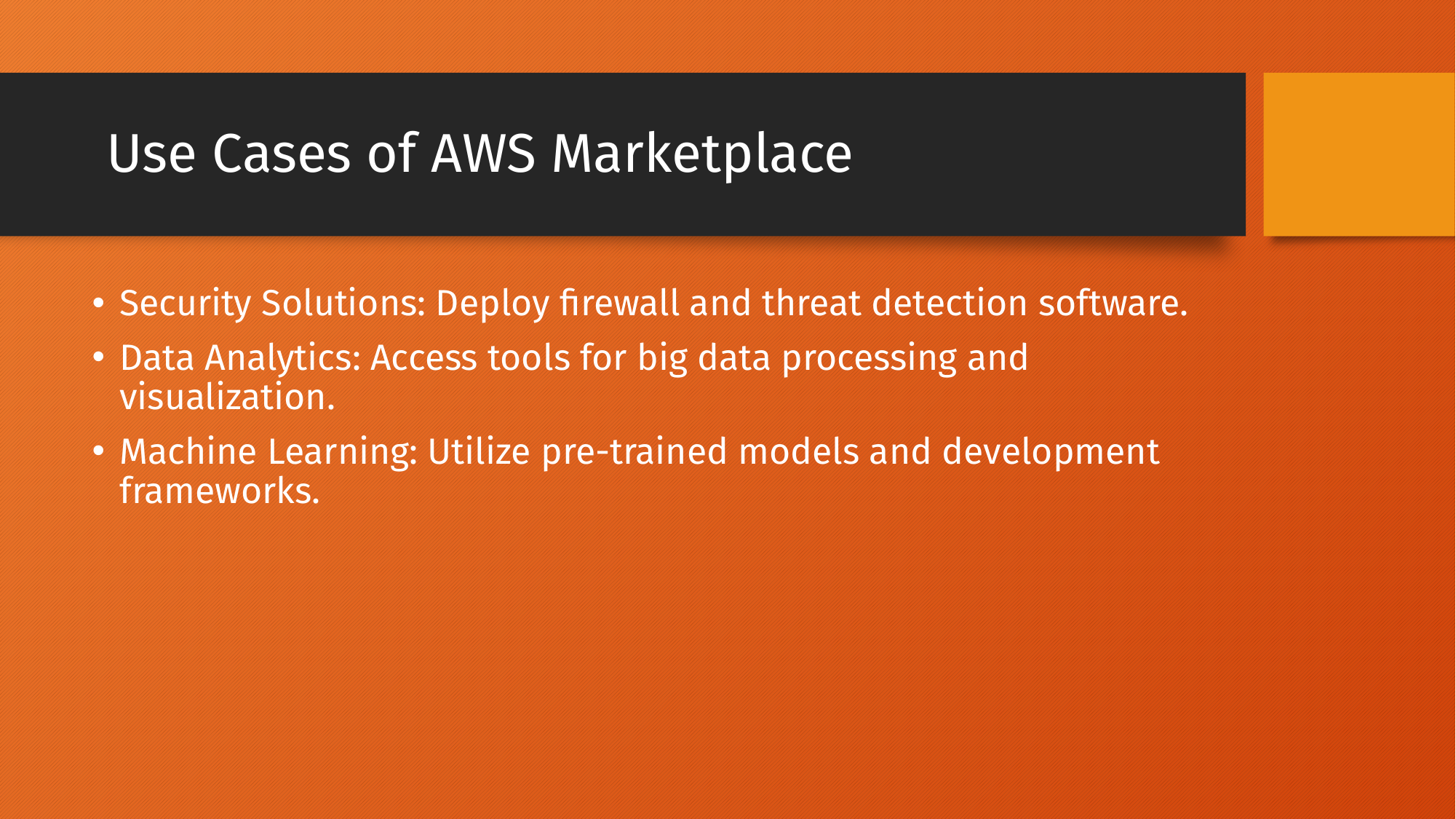

# Use Cases of AWS Marketplace
Security Solutions: Deploy firewall and threat detection software.
Data Analytics: Access tools for big data processing and visualization.
Machine Learning: Utilize pre-trained models and development frameworks.